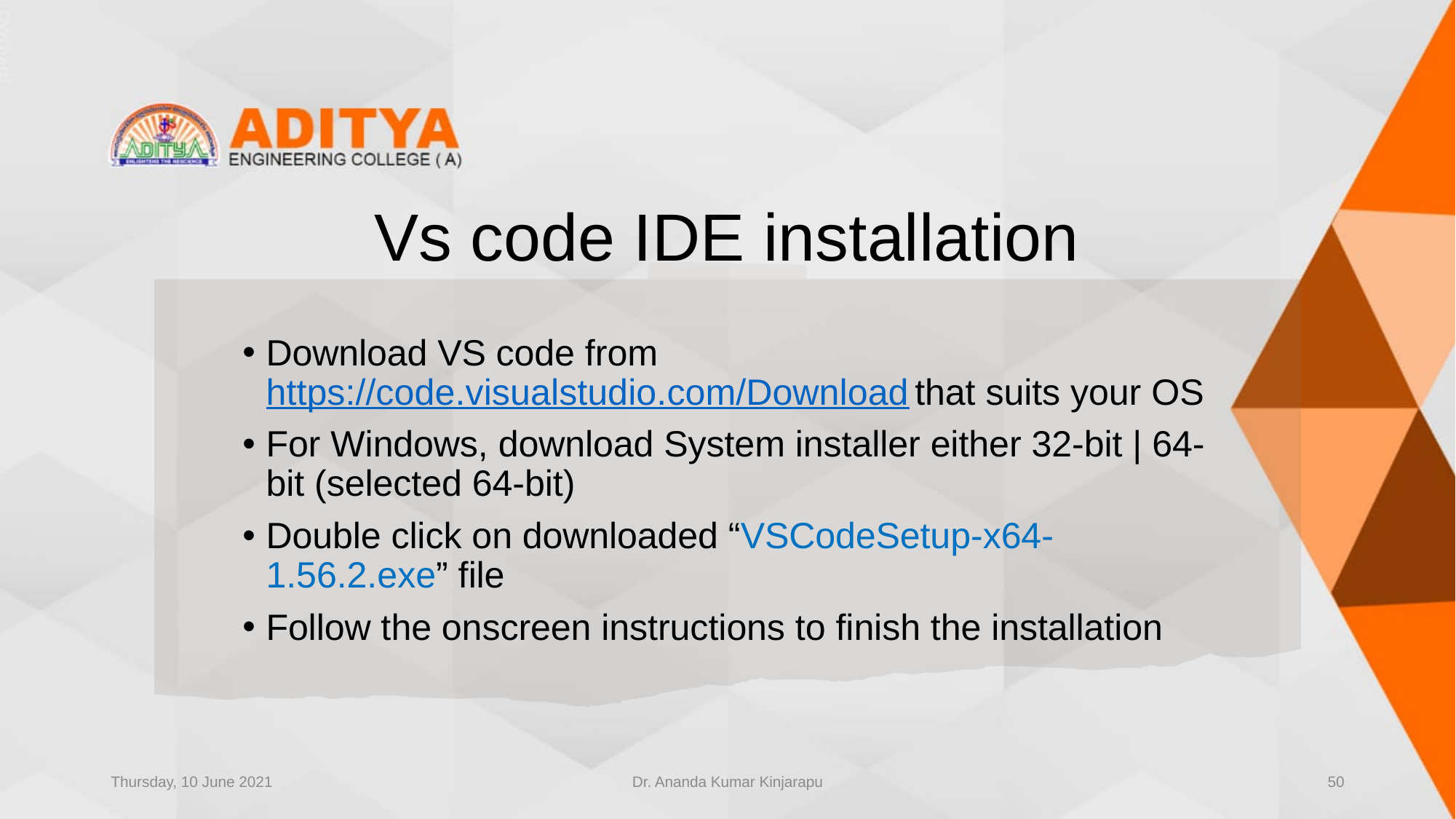

# Vs code IDE installation

Download VS code from https://code.visualstudio.com/Download that suits your OS
For Windows, download System installer either 32-bit | 64-bit (selected 64-bit)
Double click on downloaded “VSCodeSetup-x64-1.56.2.exe” file
Follow the onscreen instructions to finish the installation
Thursday, 10 June 2021
Dr. Ananda Kumar Kinjarapu
50